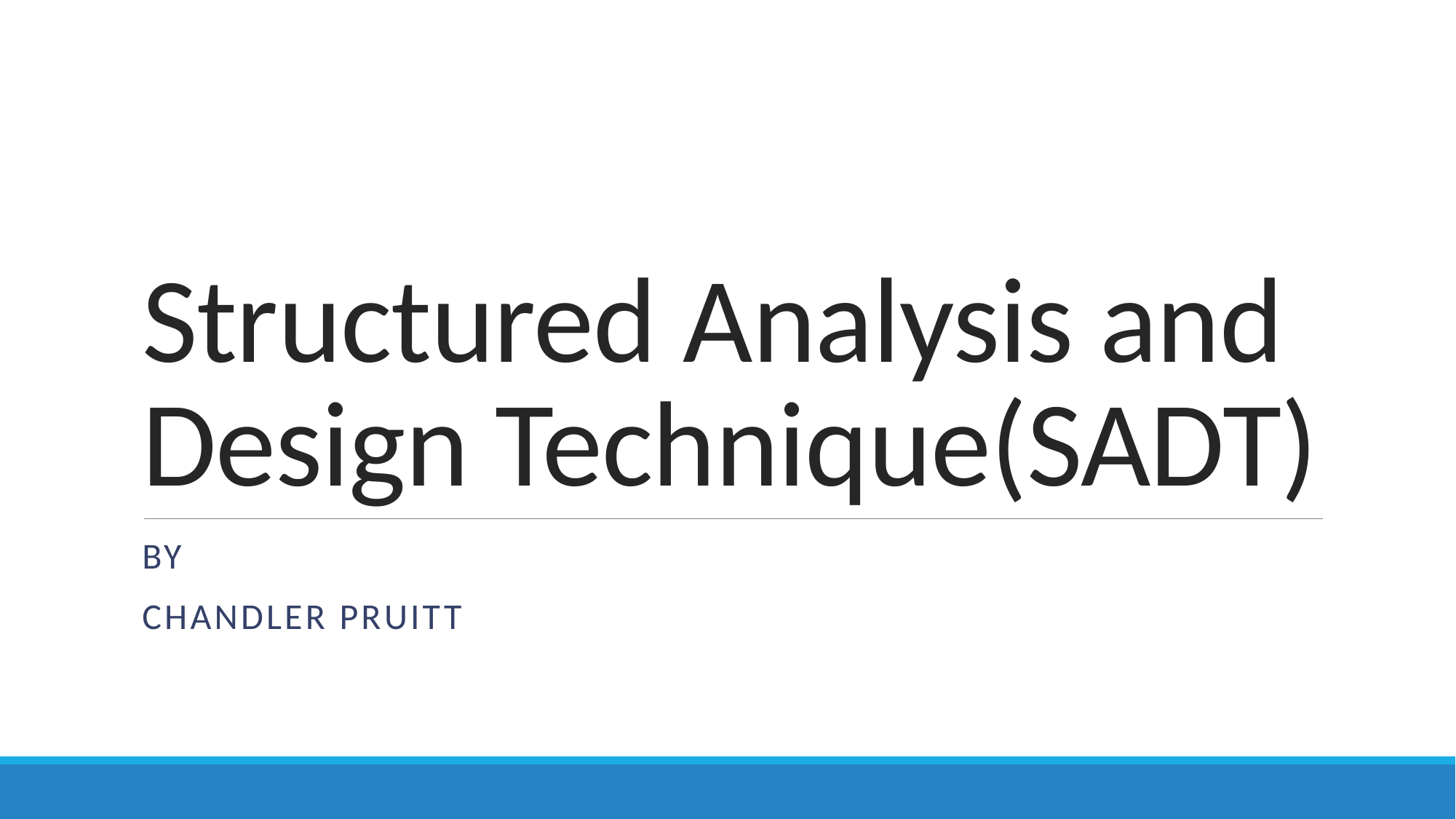

# Structured Analysis and Design Technique(SADT)
By
Chandler Pruitt